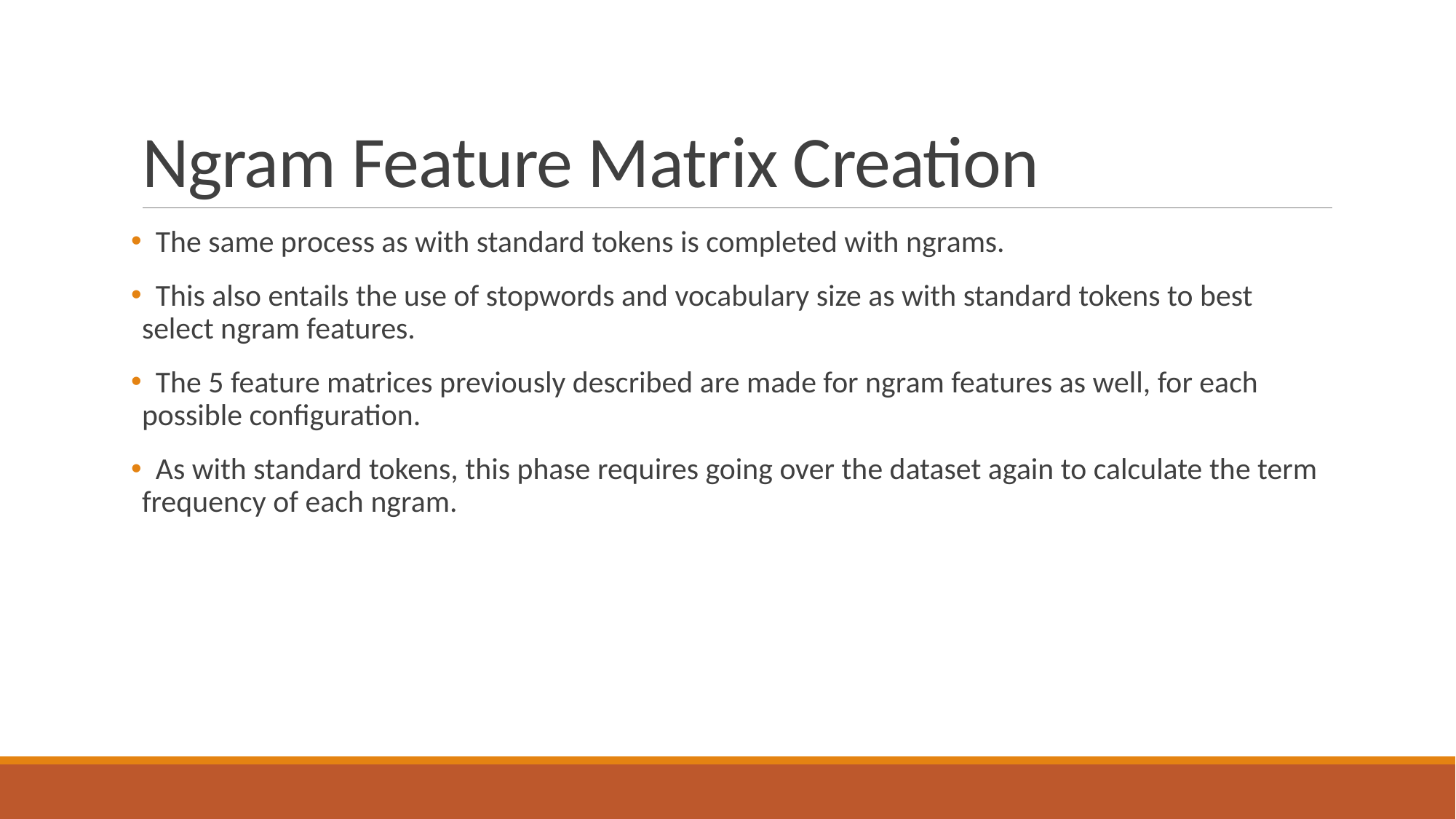

# Ngram Feature Matrix Creation
  The same process as with standard tokens is completed with ngrams.
  This also entails the use of stopwords and vocabulary size as with standard tokens to best select ngram features.
  The 5 feature matrices previously described are made for ngram features as well, for each possible configuration.
  As with standard tokens, this phase requires going over the dataset again to calculate the term frequency of each ngram.